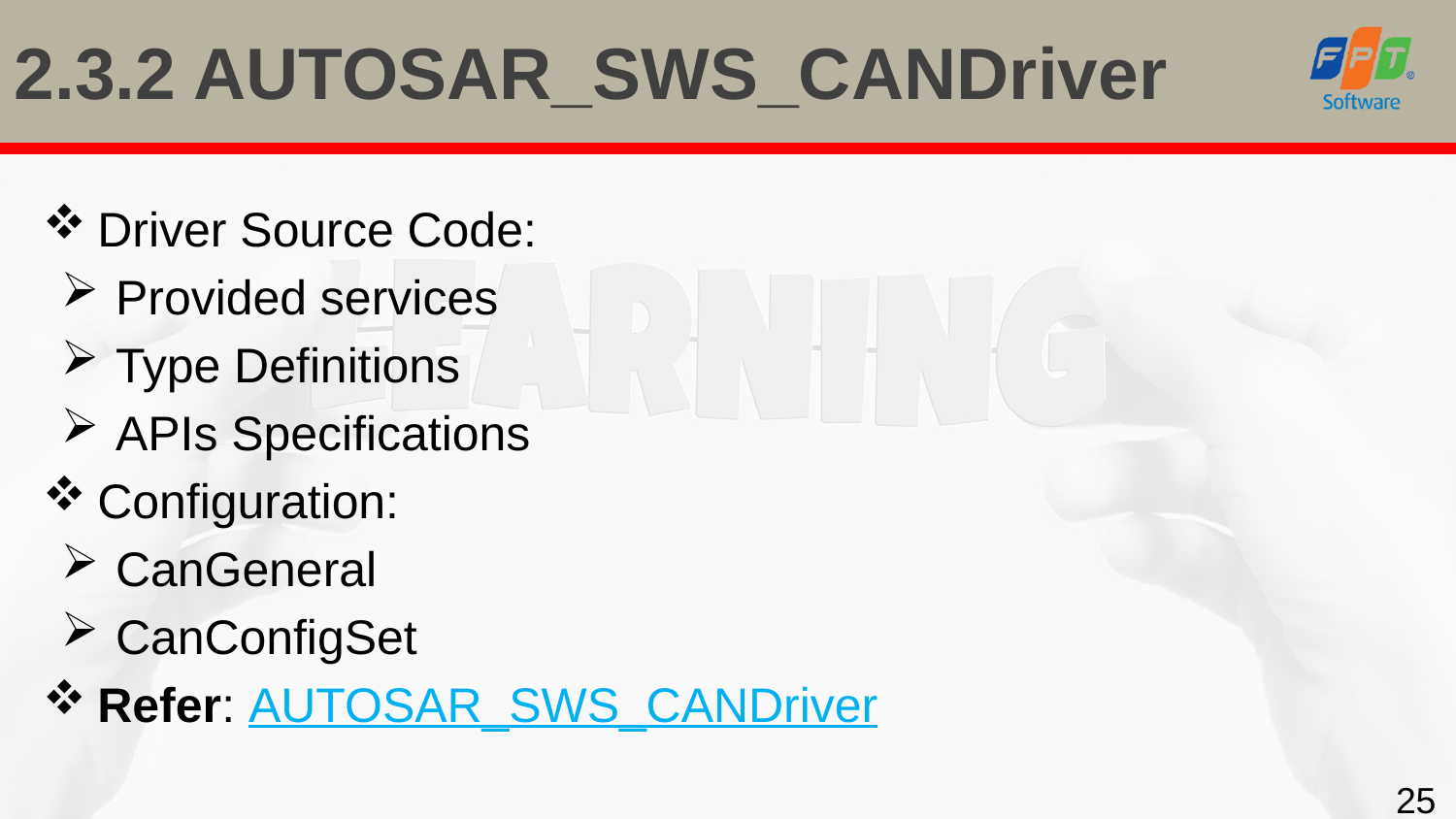

# 2.3.2 AUTOSAR_SWS_CANDriver
Driver Source Code:
Provided services
Type Definitions
APIs Specifications
Configuration:
CanGeneral
CanConfigSet
Refer: AUTOSAR_SWS_CANDriver
25